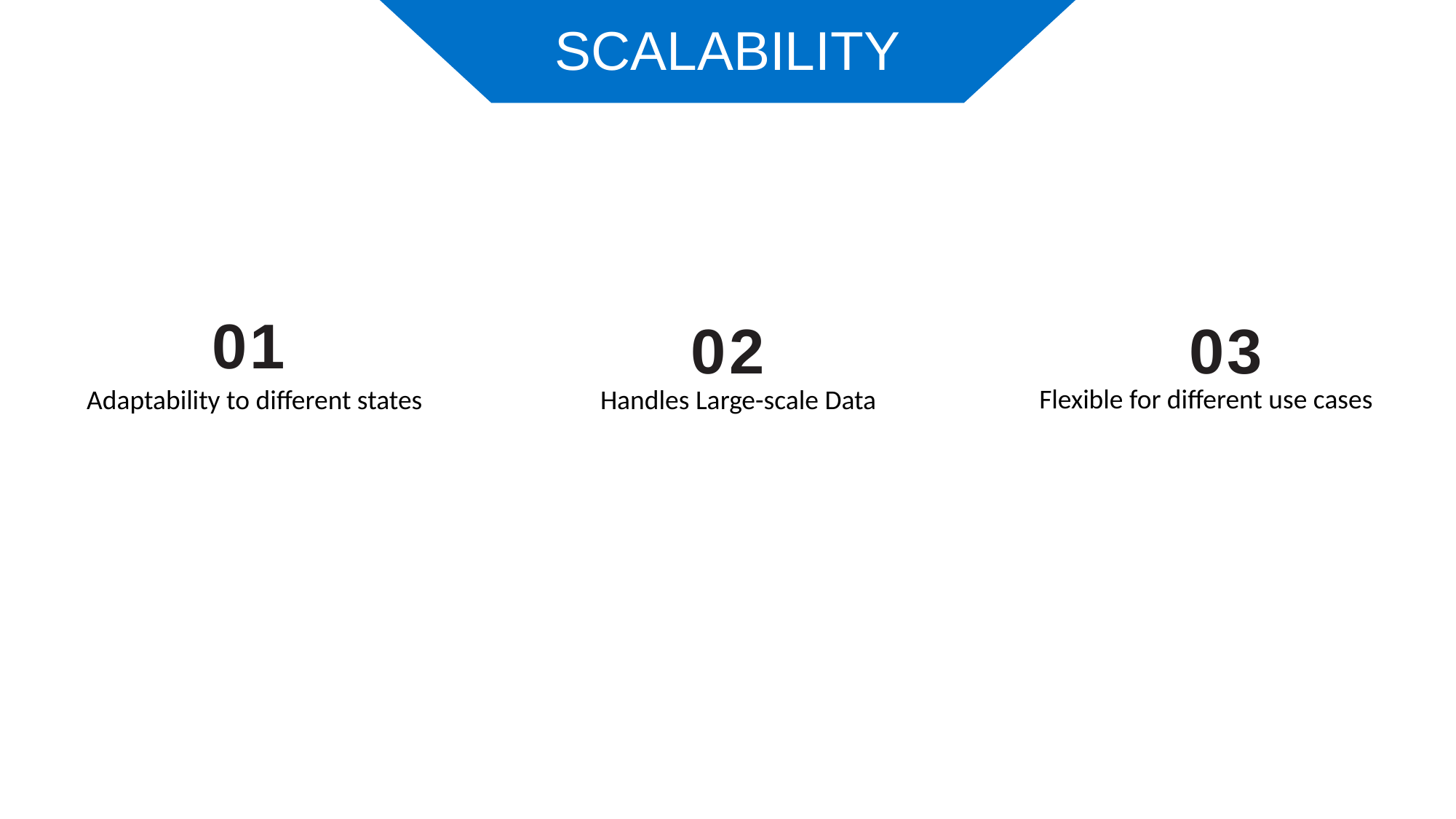

SCALABILITY
01
02
03
Flexible for different use cases
Adaptability to different states
Handles Large-scale Data